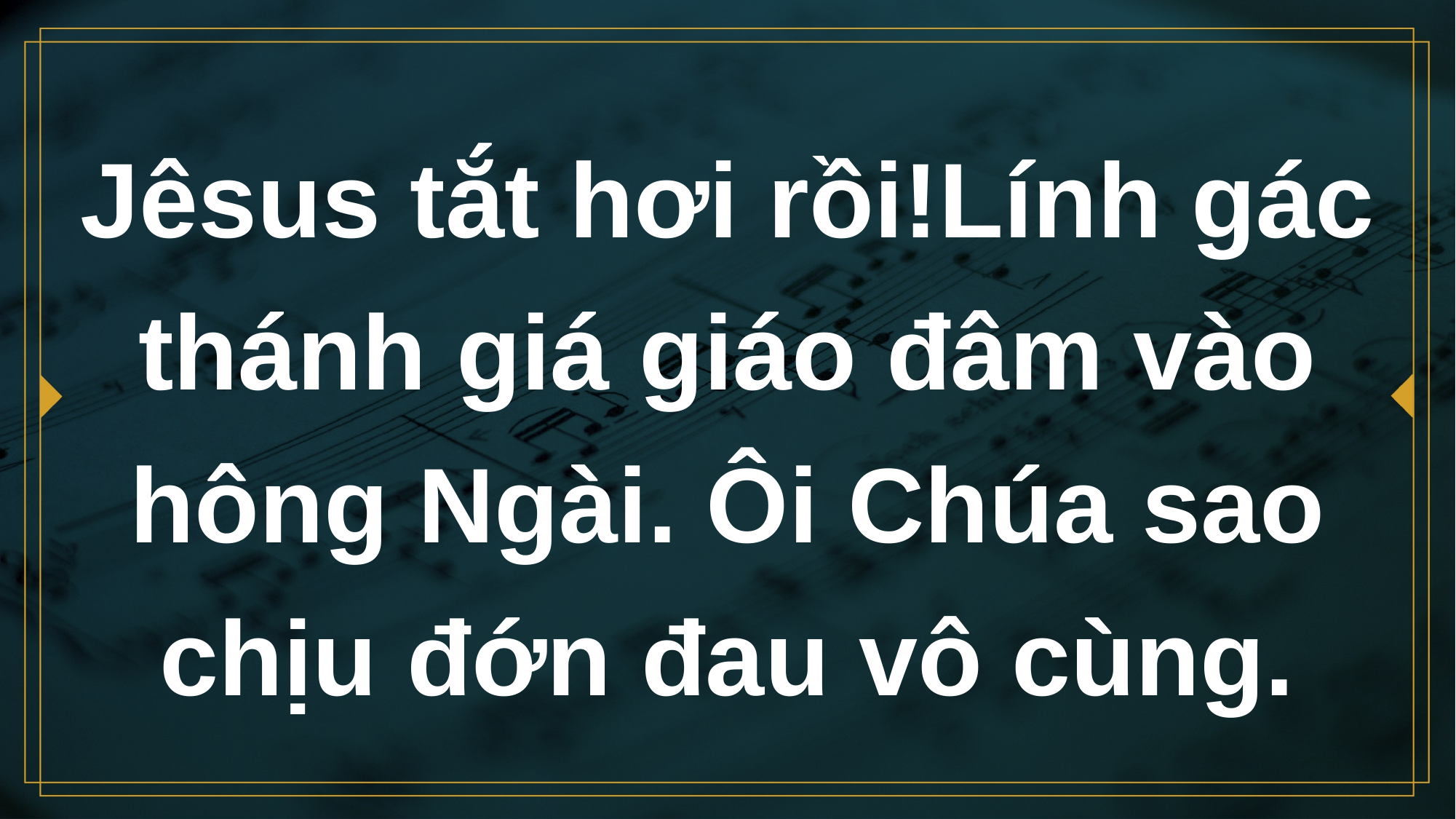

# Jêsus tắt hơi rồi!Lính gác thánh giá giáo đâm vào hông Ngài. Ôi Chúa sao chịu đớn đau vô cùng.